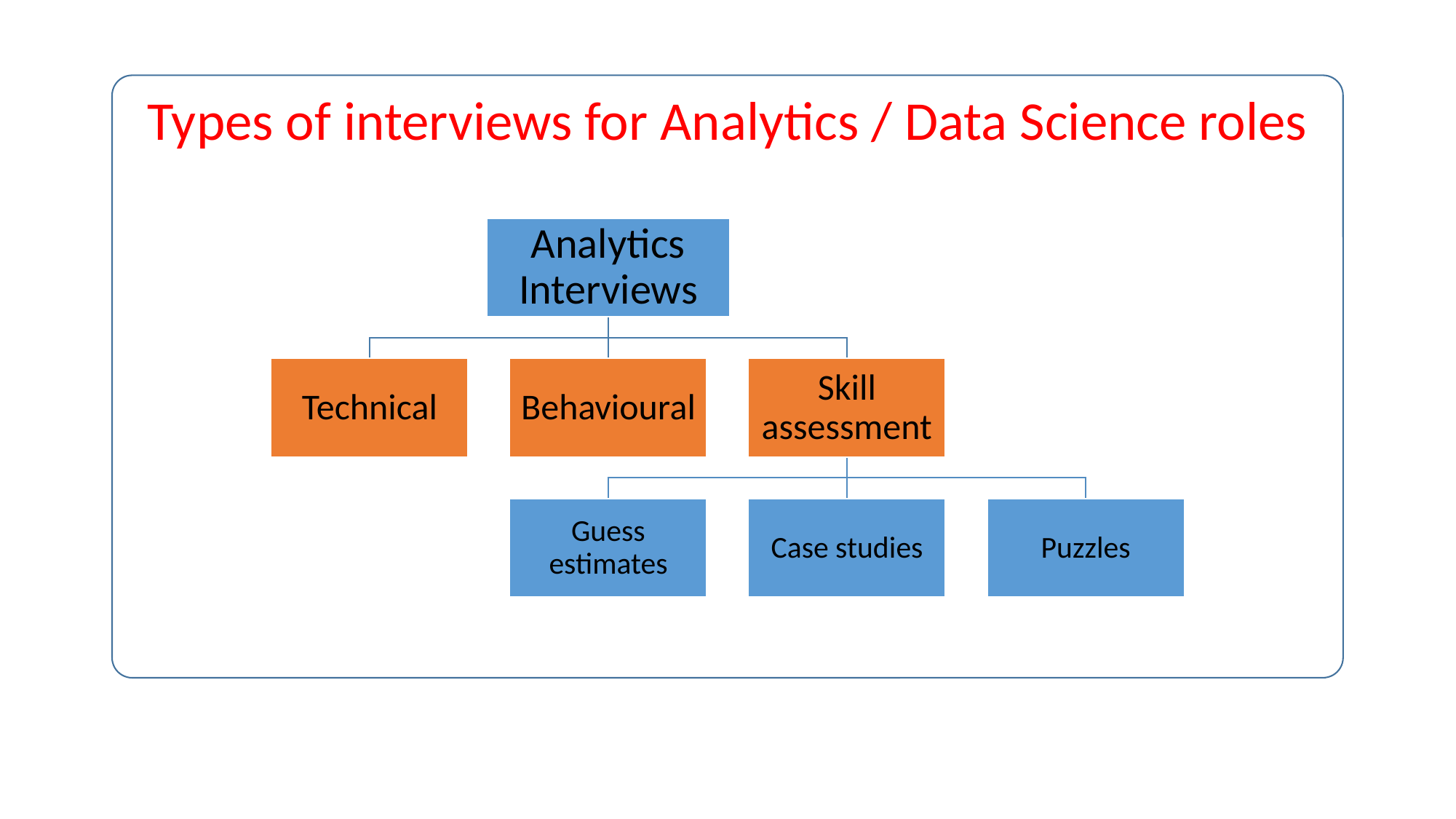

# Types of interviews for Analytics / Data Science roles

Analytics Interviews
Technical
Behavioural
Skill assessment
Guess estimates

Case studies
Puzzles